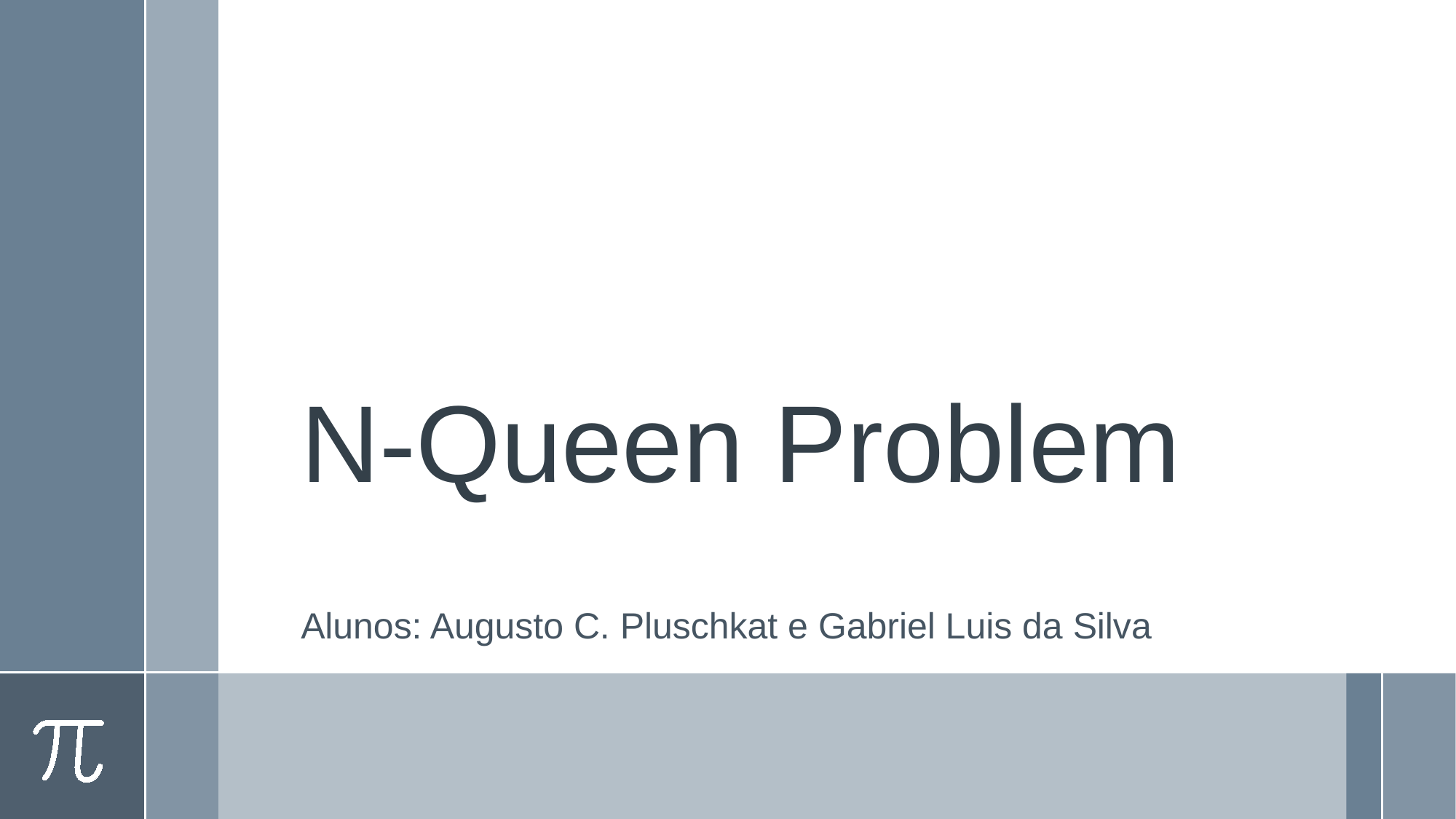

# N-Queen Problem

Alunos: Augusto C. Pluschkat e Gabriel Luis da Silva